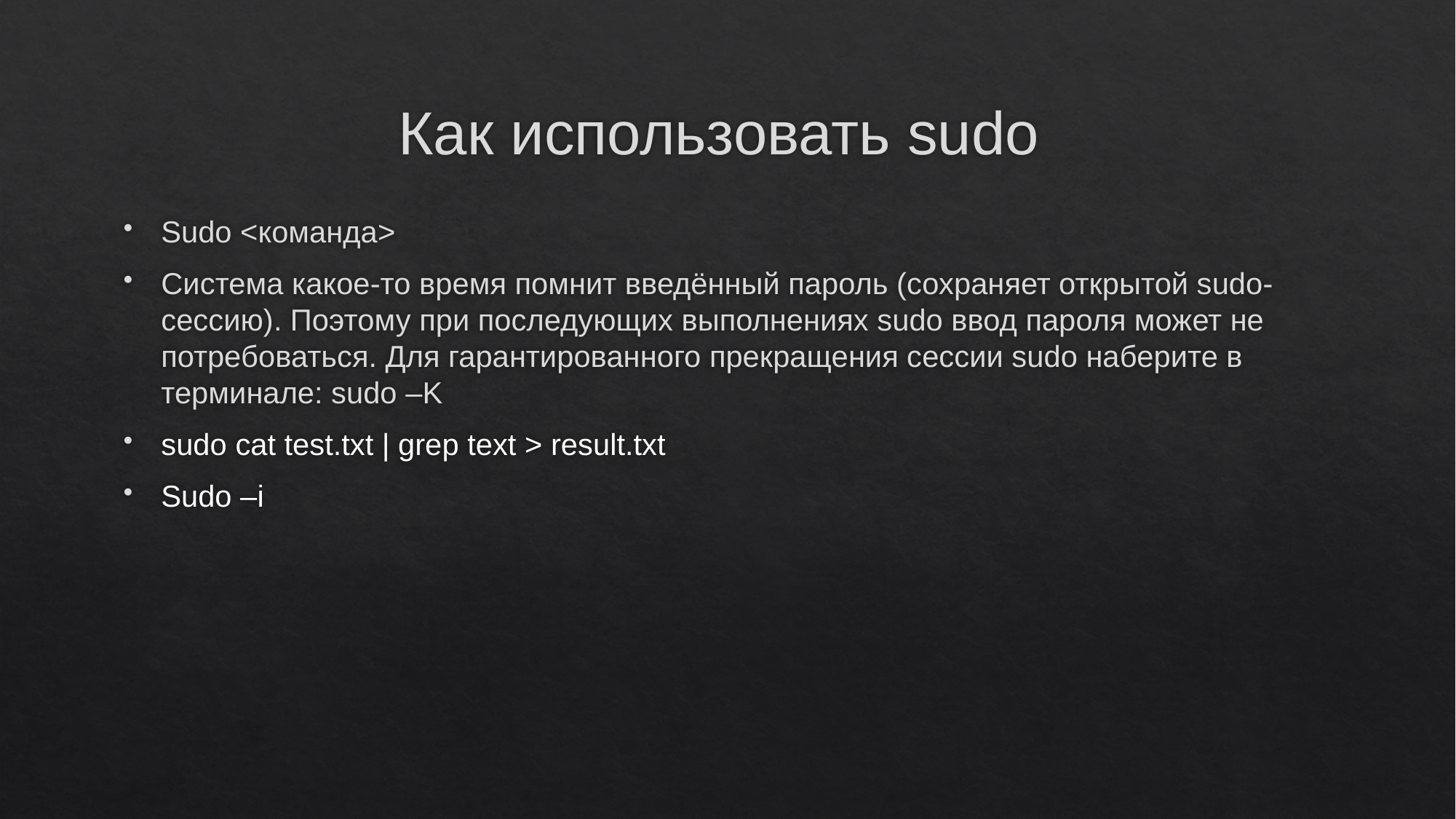

# Как использовать sudo
Sudo <команда>
Система какое-то время помнит введённый пароль (сохраняет открытой sudo-сессию). Поэтому при последующих выполнениях sudo ввод пароля может не потребоваться. Для гарантированного прекращения сессии sudo наберите в терминале: sudo –K
sudo cat test.txt | grep text > result.txt
Sudo –i